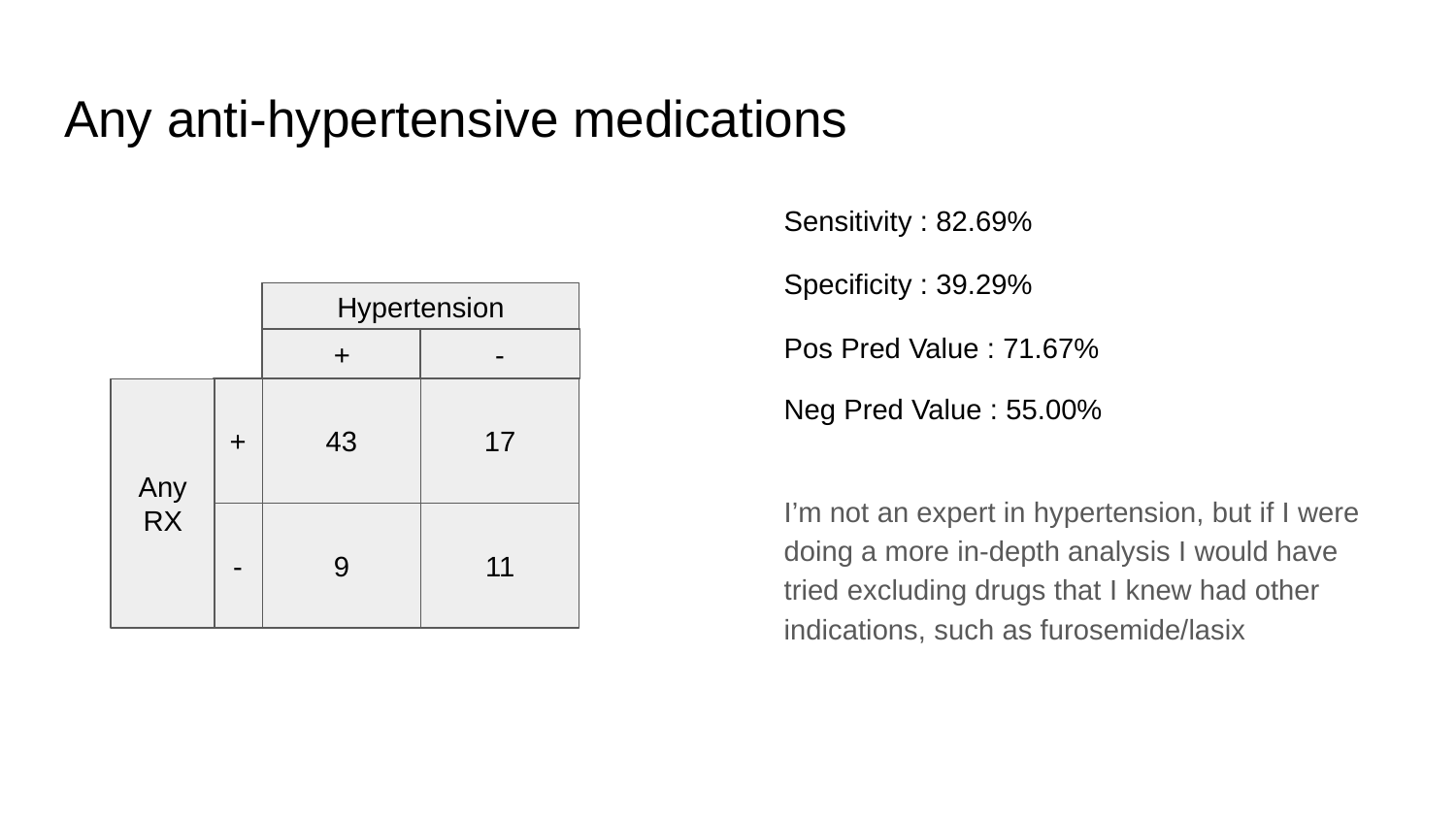

# Any anti-hypertensive medications

Sensitivity : 82.69%
Specificity : 39.29%
Pos Pred Value : 71.67%
Neg Pred Value : 55.00%

I’m not an expert in hypertension, but if I were doing a more in-depth analysis I would have tried excluding drugs that I knew had other indications, such as furosemide/lasix

Hypertension
+
-
43
17
+
Any RX
9
11
-